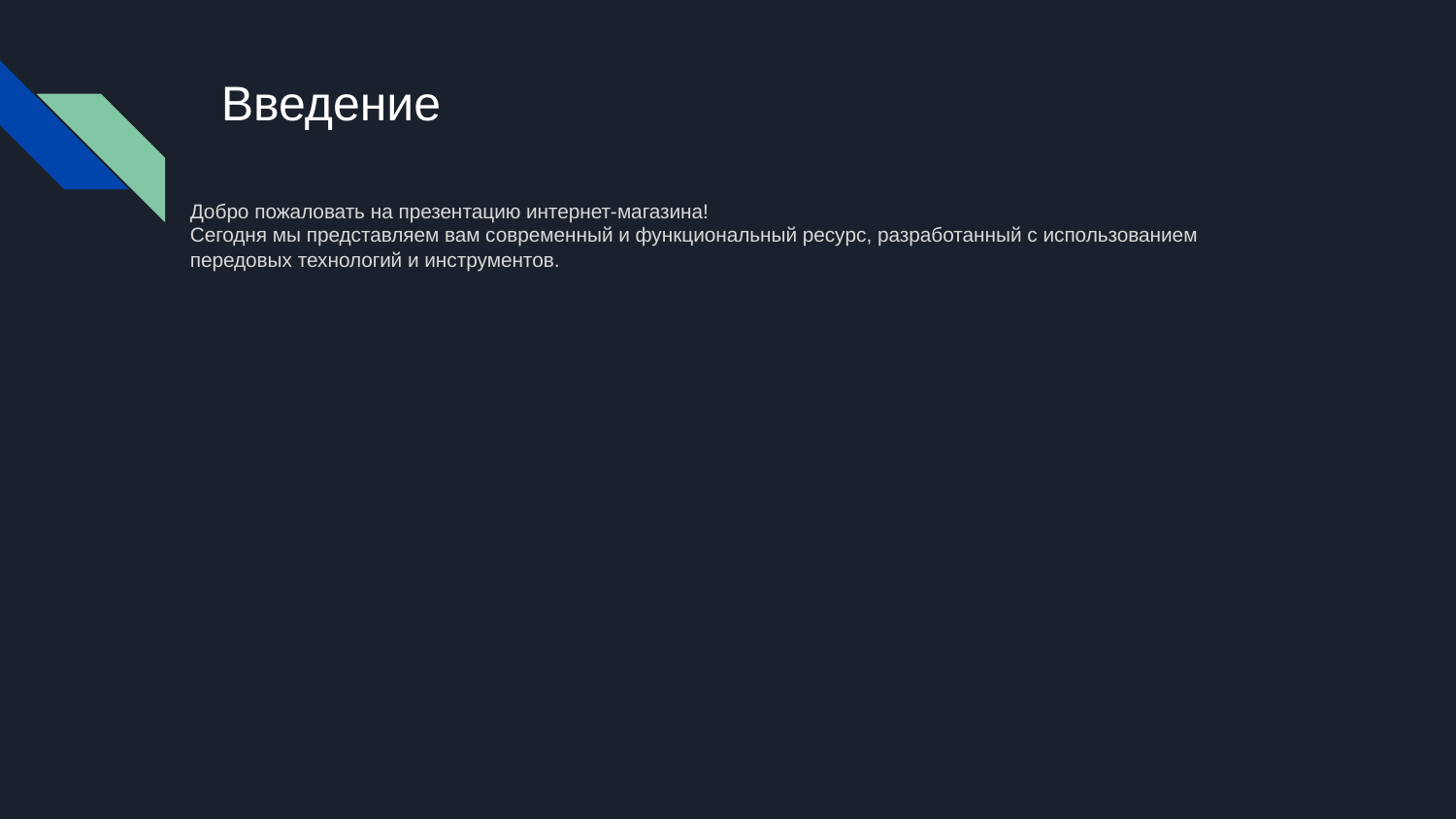

# Введение
Добро пожаловать на презентацию интернет-магазина!
Сегодня мы представляем вам современный и функциональный ресурс, разработанный с использованием
передовых технологий и инструментов.